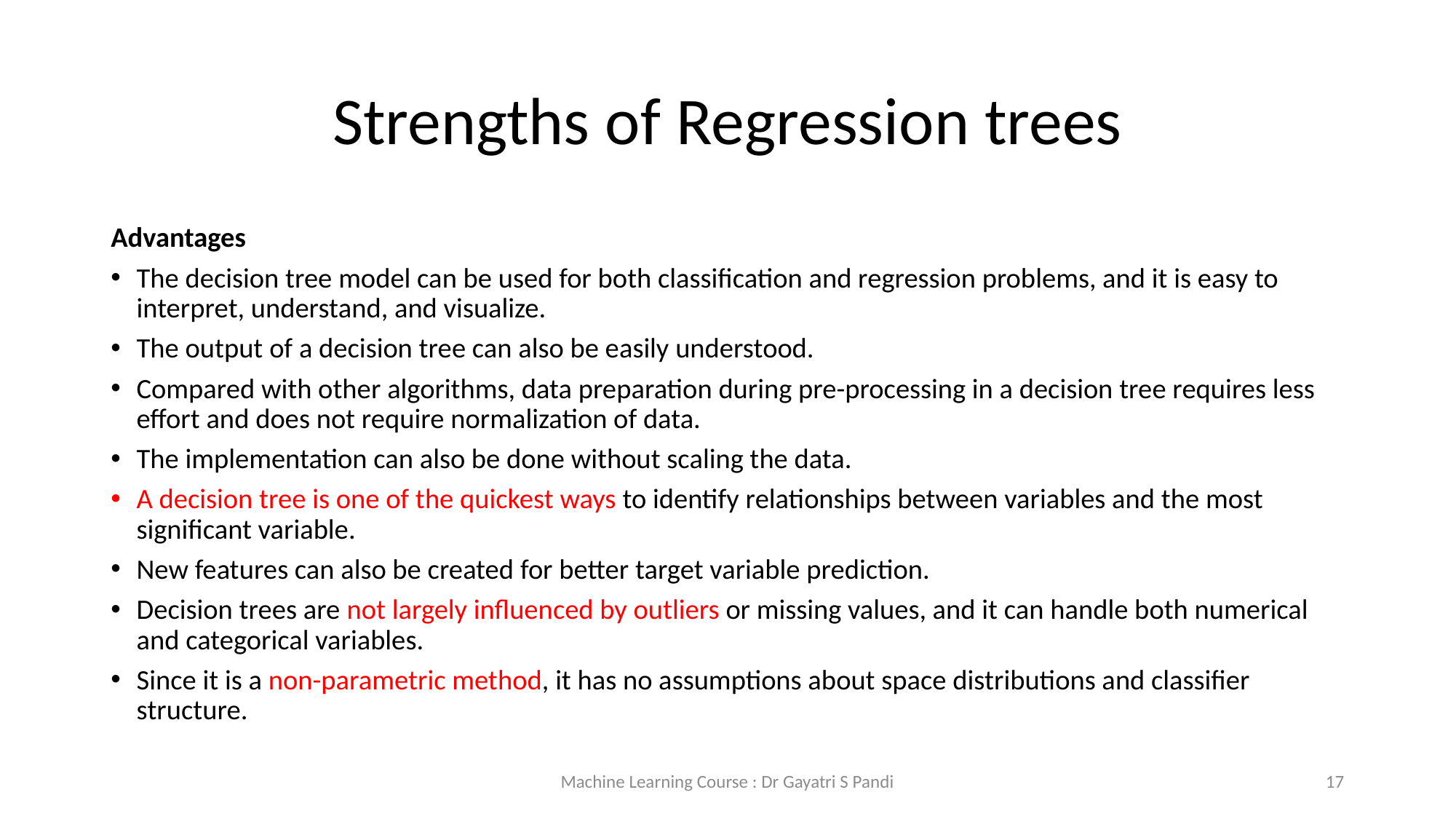

# Strengths of Regression trees
Advantages
The decision tree model can be used for both classification and regression problems, and it is easy to interpret, understand, and visualize.
The output of a decision tree can also be easily understood.
Compared with other algorithms, data preparation during pre-processing in a decision tree requires less effort and does not require normalization of data.
The implementation can also be done without scaling the data.
A decision tree is one of the quickest ways to identify relationships between variables and the most significant variable.
New features can also be created for better target variable prediction.
Decision trees are not largely influenced by outliers or missing values, and it can handle both numerical and categorical variables.
Since it is a non-parametric method, it has no assumptions about space distributions and classifier structure.
Machine Learning Course : Dr Gayatri S Pandi
17